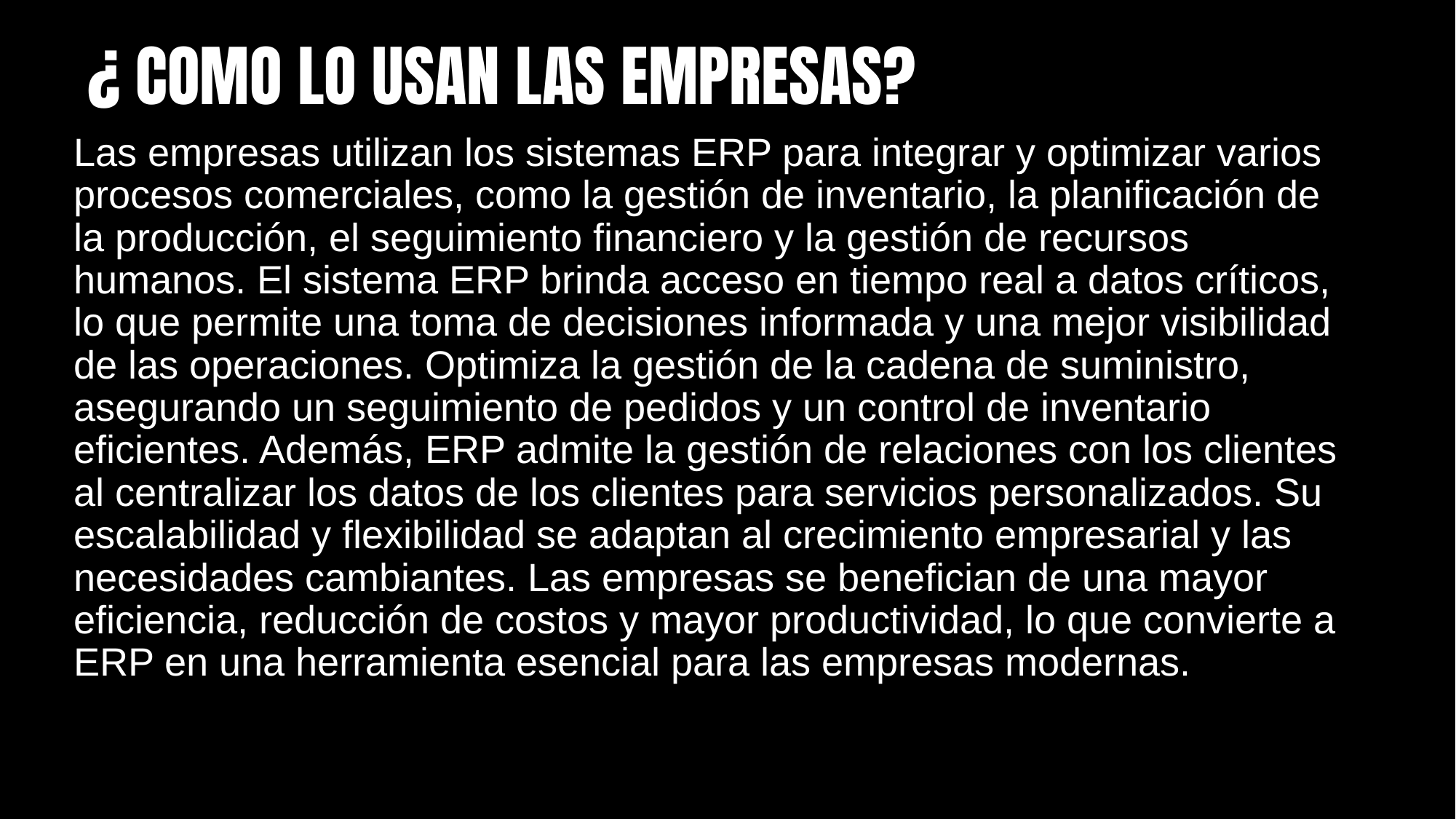

# ¿ COMO LO USAN LAS EMPRESAS?
Las empresas utilizan los sistemas ERP para integrar y optimizar varios procesos comerciales, como la gestión de inventario, la planificación de la producción, el seguimiento financiero y la gestión de recursos humanos. El sistema ERP brinda acceso en tiempo real a datos críticos, lo que permite una toma de decisiones informada y una mejor visibilidad de las operaciones. Optimiza la gestión de la cadena de suministro, asegurando un seguimiento de pedidos y un control de inventario eficientes. Además, ERP admite la gestión de relaciones con los clientes al centralizar los datos de los clientes para servicios personalizados. Su escalabilidad y flexibilidad se adaptan al crecimiento empresarial y las necesidades cambiantes. Las empresas se benefician de una mayor eficiencia, reducción de costos y mayor productividad, lo que convierte a ERP en una herramienta esencial para las empresas modernas.